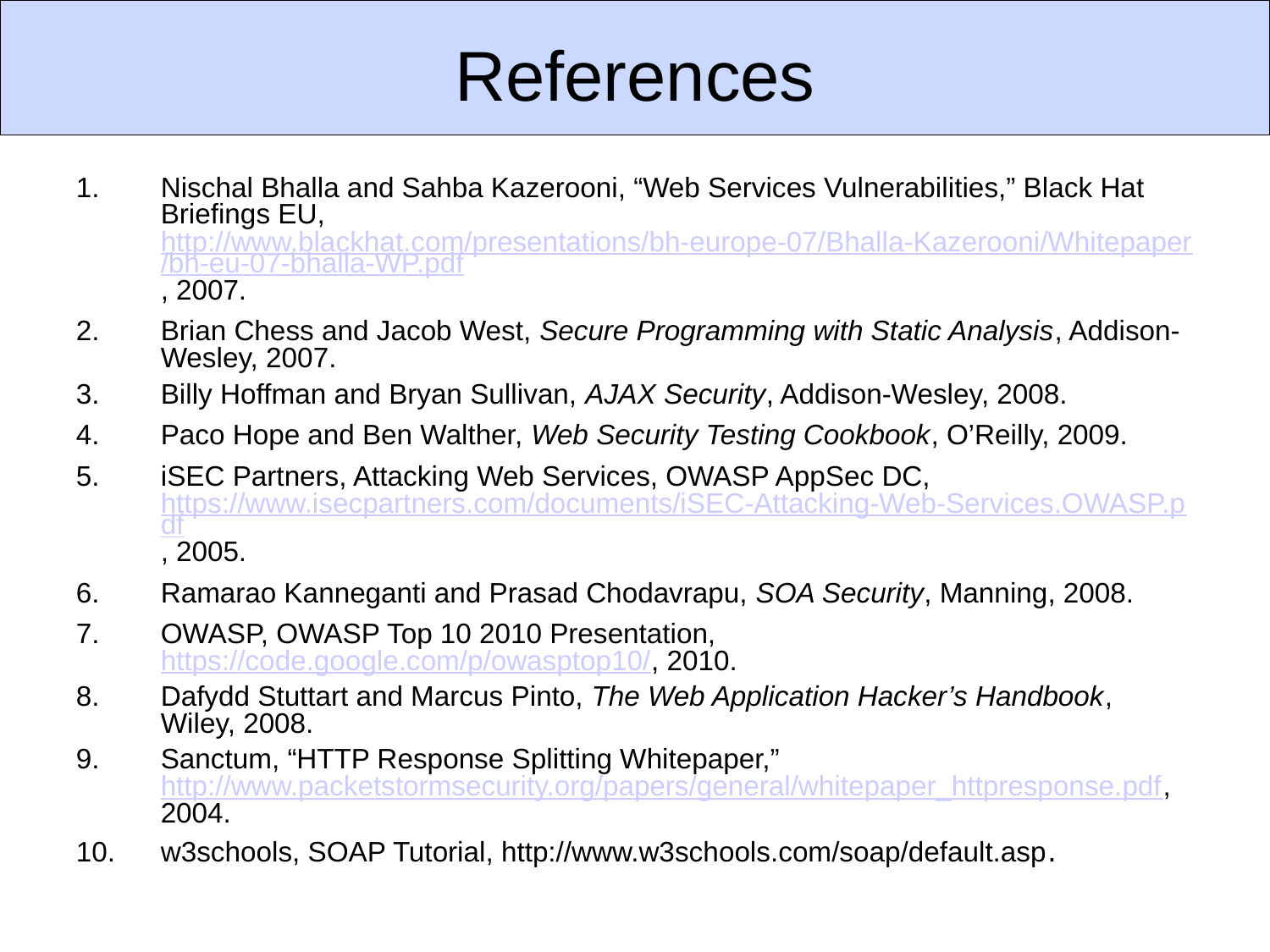

References
Nischal Bhalla and Sahba Kazerooni, “Web Services Vulnerabilities,” Black Hat Briefings EU, http://www.blackhat.com/presentations/bh-europe-07/Bhalla-Kazerooni/Whitepaper/bh-eu-07-bhalla-WP.pdf, 2007.
Brian Chess and Jacob West, Secure Programming with Static Analysis, Addison-Wesley, 2007.
Billy Hoffman and Bryan Sullivan, AJAX Security, Addison-Wesley, 2008.
Paco Hope and Ben Walther, Web Security Testing Cookbook, O’Reilly, 2009.
iSEC Partners, Attacking Web Services, OWASP AppSec DC, https://www.isecpartners.com/documents/iSEC-Attacking-Web-Services.OWASP.pdf, 2005.
Ramarao Kanneganti and Prasad Chodavrapu, SOA Security, Manning, 2008.
OWASP, OWASP Top 10 2010 Presentation, https://code.google.com/p/owasptop10/, 2010.
Dafydd Stuttart and Marcus Pinto, The Web Application Hacker’s Handbook, Wiley, 2008.
Sanctum, “HTTP Response Splitting Whitepaper,” http://www.packetstormsecurity.org/papers/general/whitepaper_httpresponse.pdf, 2004.
w3schools, SOAP Tutorial, http://www.w3schools.com/soap/default.asp.